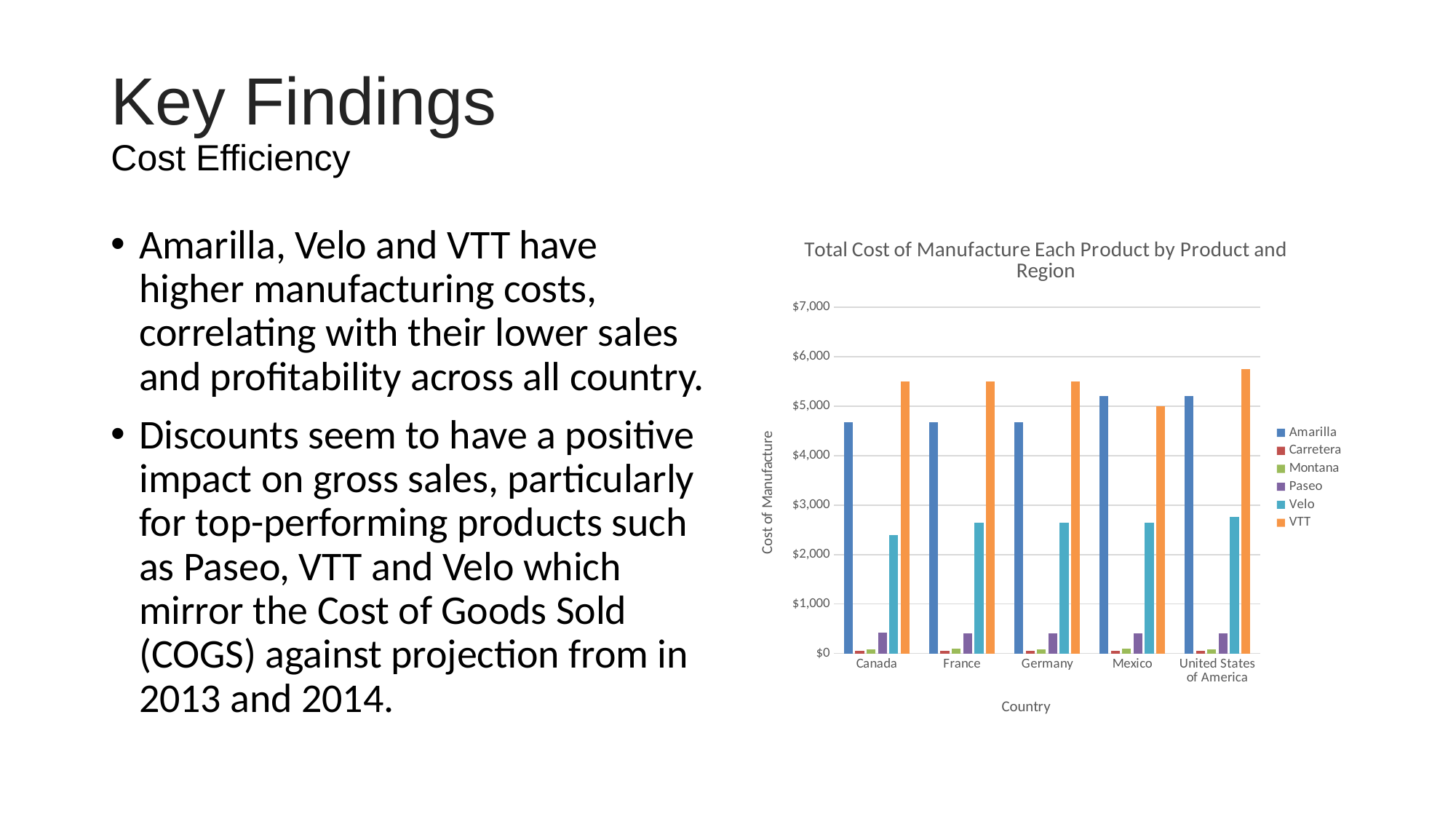

# Key Findings Cost Efficiency
Amarilla, Velo and VTT have higher manufacturing costs, correlating with their lower sales and profitability across all country.
Discounts seem to have a positive impact on gross sales, particularly for top-performing products such as Paseo, VTT and Velo which mirror the Cost of Goods Sold (COGS) against projection from in 2013 and 2014.

### Chart: Total Cost of Manufacture Each Product by Product and Region

| Category | Amarilla | Carretera | Montana | Paseo | Velo | VTT |
|---|---|---|---|---|---|---|
| Canada | 4680.0 | 60.0 | 90.0 | 420.0 | 2400.0 | 5500.0 |
| France | 4680.0 | 54.0 | 100.0 | 400.0 | 2640.0 | 5500.0 |
| Germany | 4680.0 | 60.0 | 90.0 | 400.0 | 2640.0 | 5500.0 |
| Mexico | 5200.0 | 54.0 | 100.0 | 400.0 | 2640.0 | 5000.0 |
| United States of America | 5200.0 | 51.0 | 85.0 | 400.0 | 2760.0 | 5750.0 |